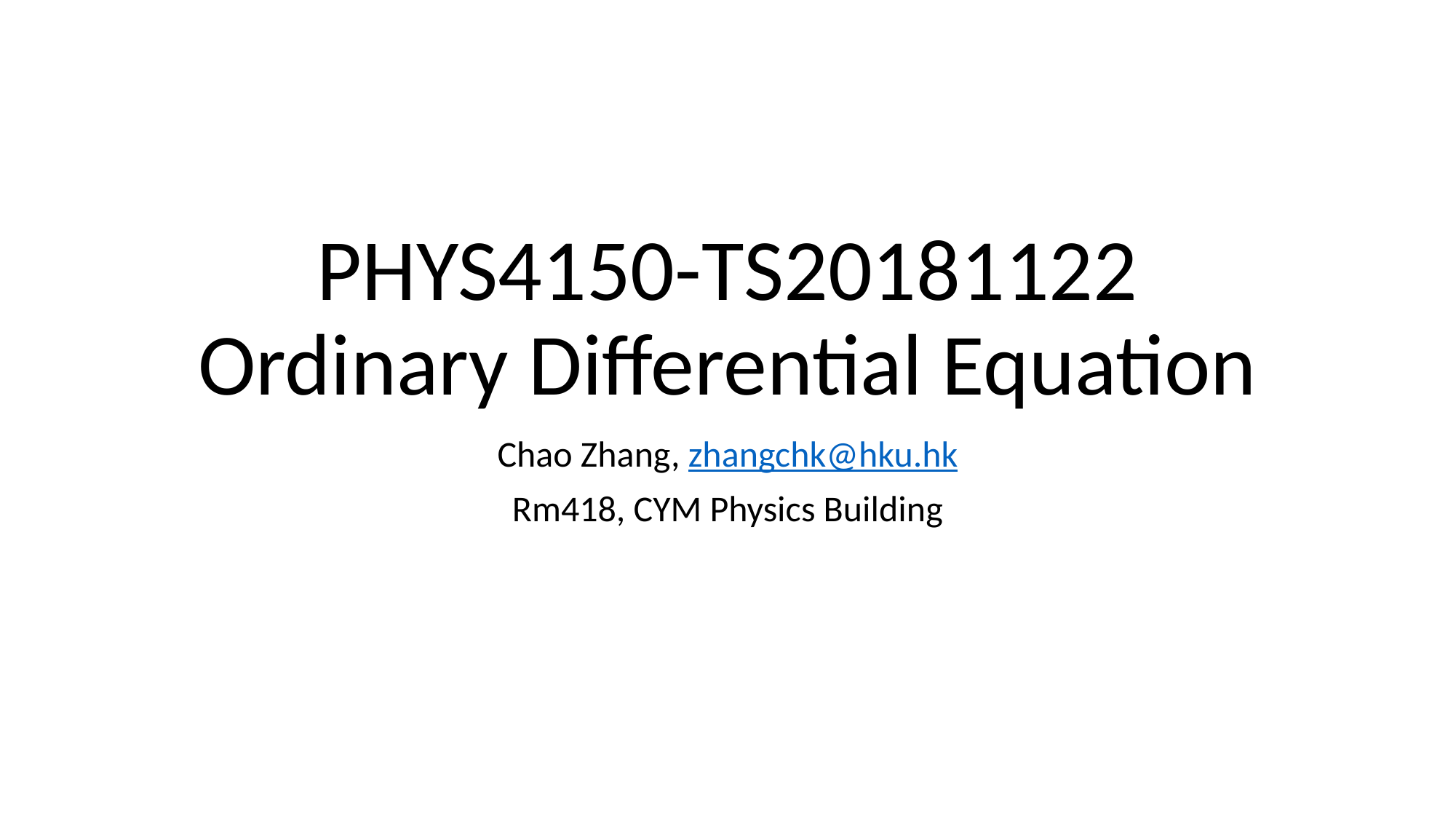

# PHYS4150-TS20181122 Ordinary Differential Equation
Chao Zhang, zhangchk@hku.hk
Rm418, CYM Physics Building